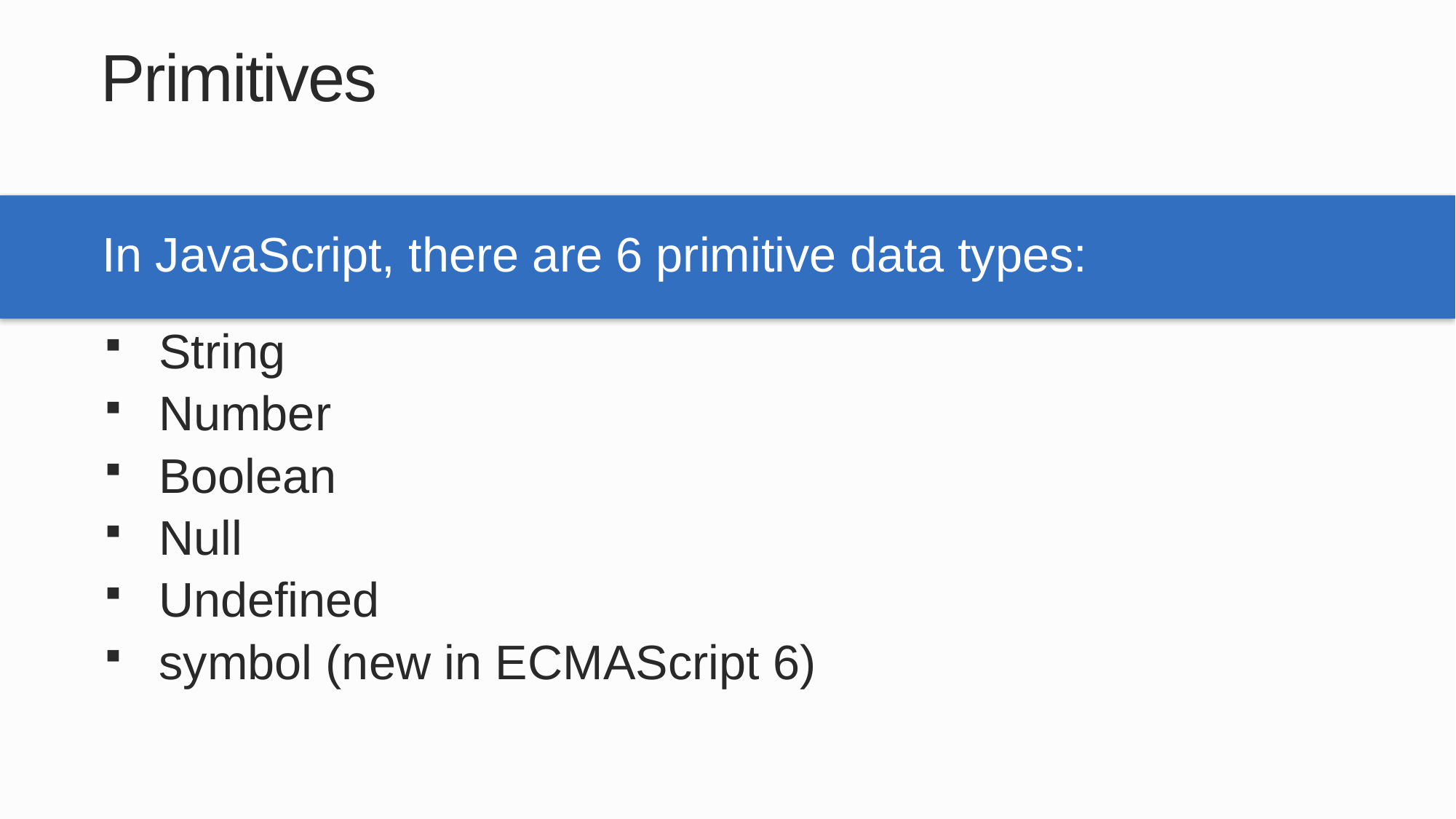

# Primitives

In JavaScript, there are 6 primitive data types:
String
Number
Boolean
Null
Undefined
symbol (new in ECMAScript 6)